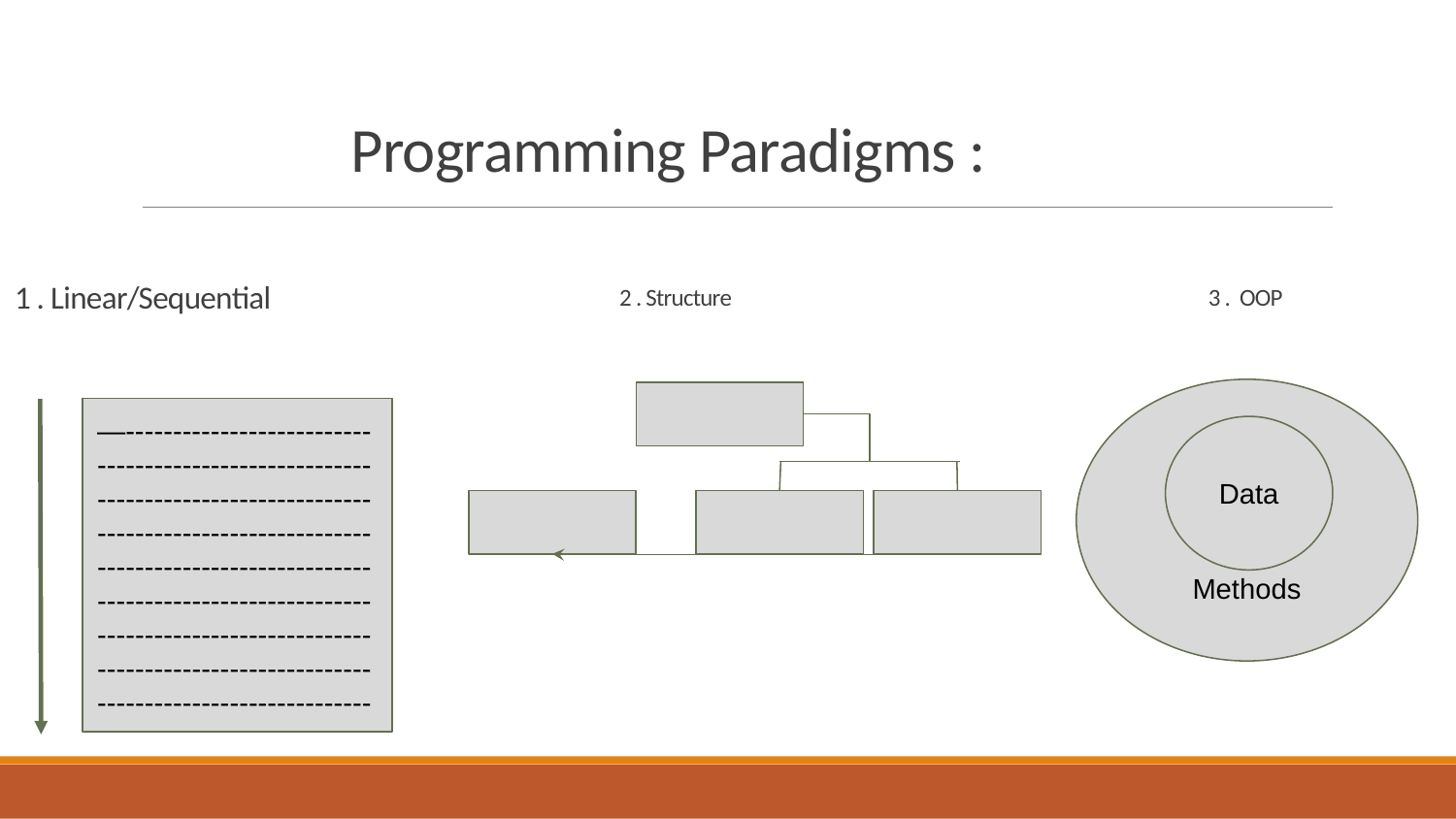

Programming Paradigms :
1 . Linear/Sequential
# 2 . Structure
3 .  OOP
Methods

—------------------------------------------------------------------------------------------------------------------------------------------------------------------------------------------------------------------------------------------------------------------
Data